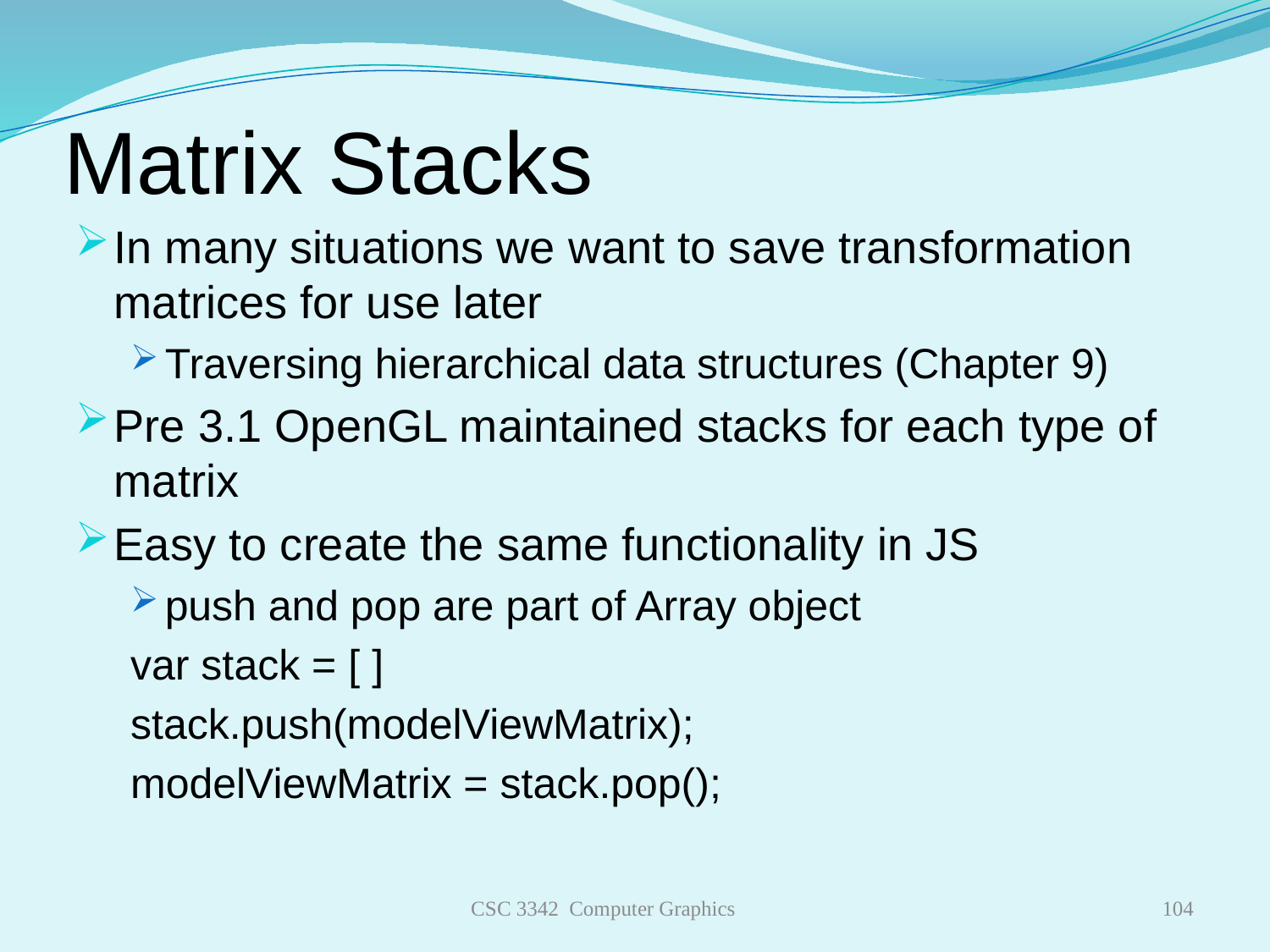

# Matrix Stacks
In many situations we want to save transformation matrices for use later
Traversing hierarchical data structures (Chapter 9)
Pre 3.1 OpenGL maintained stacks for each type of matrix
Easy to create the same functionality in JS
push and pop are part of Array object
var stack = [ ]
stack.push(modelViewMatrix);
modelViewMatrix = stack.pop();
CSC 3342  Computer Graphics
104